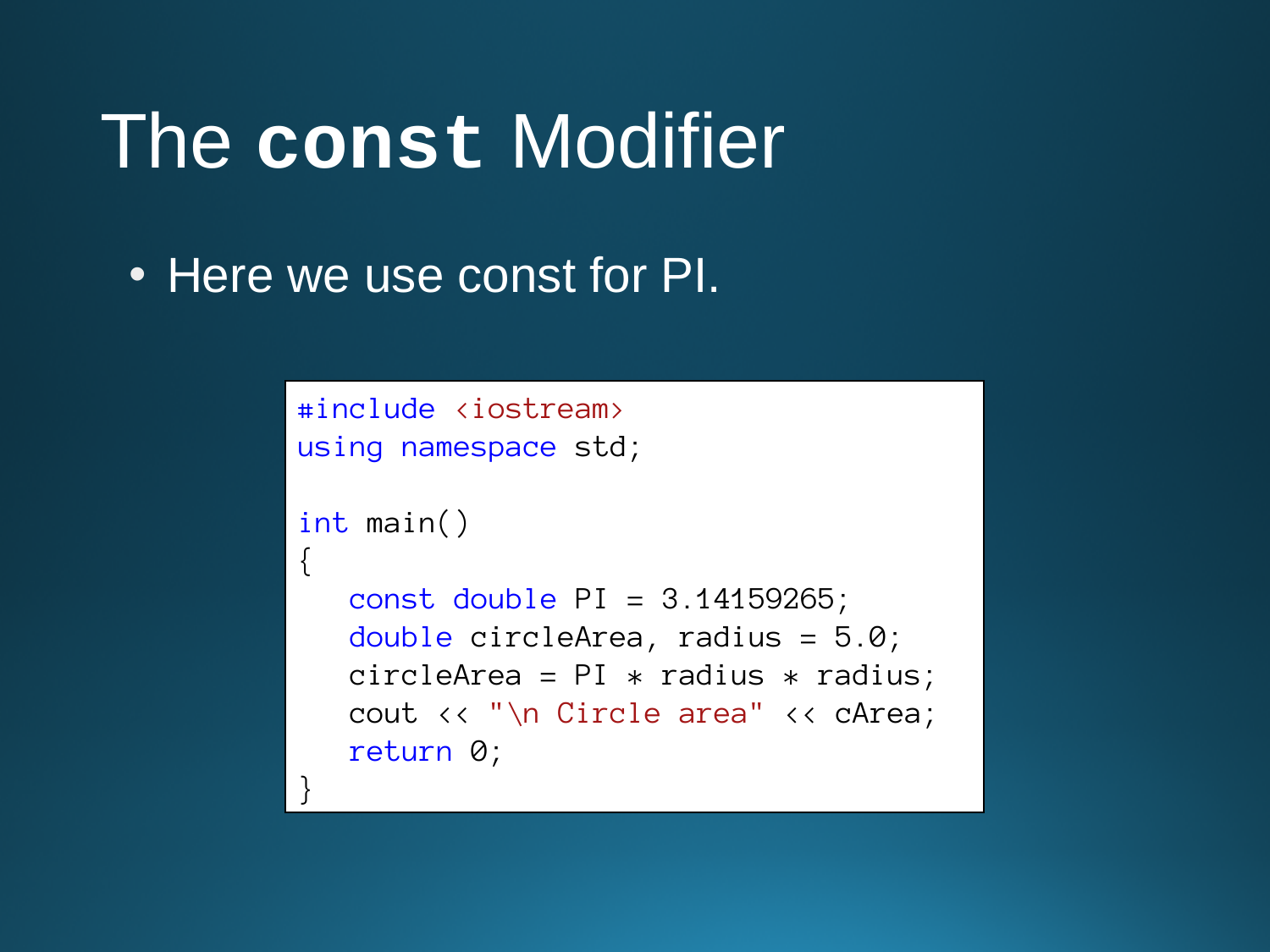

# The const Modifier
 Here we use const for PI.

#include <iostream>
using namespace std;

int main()
{
   const double PI = 3.14159265;
   double circleArea, radius = 5.0;
   circleArea = PI * radius * radius;
   cout << "\n Circle area" << cArea;
   return 0;
}